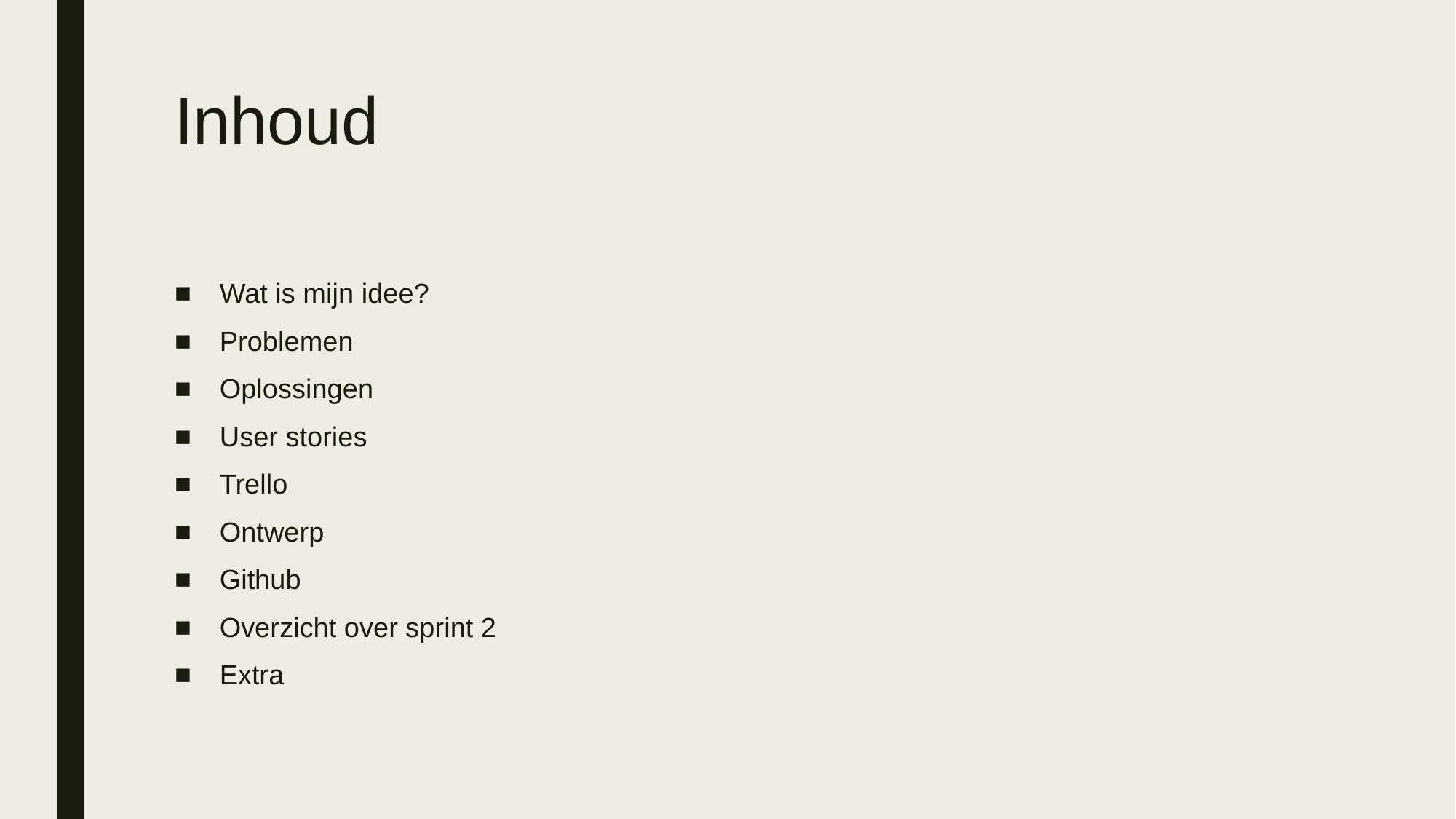

# Inhoud
Wat is mijn idee?
Problemen
Oplossingen
User stories
Trello
Ontwerp
Github
Overzicht over sprint 2
Extra